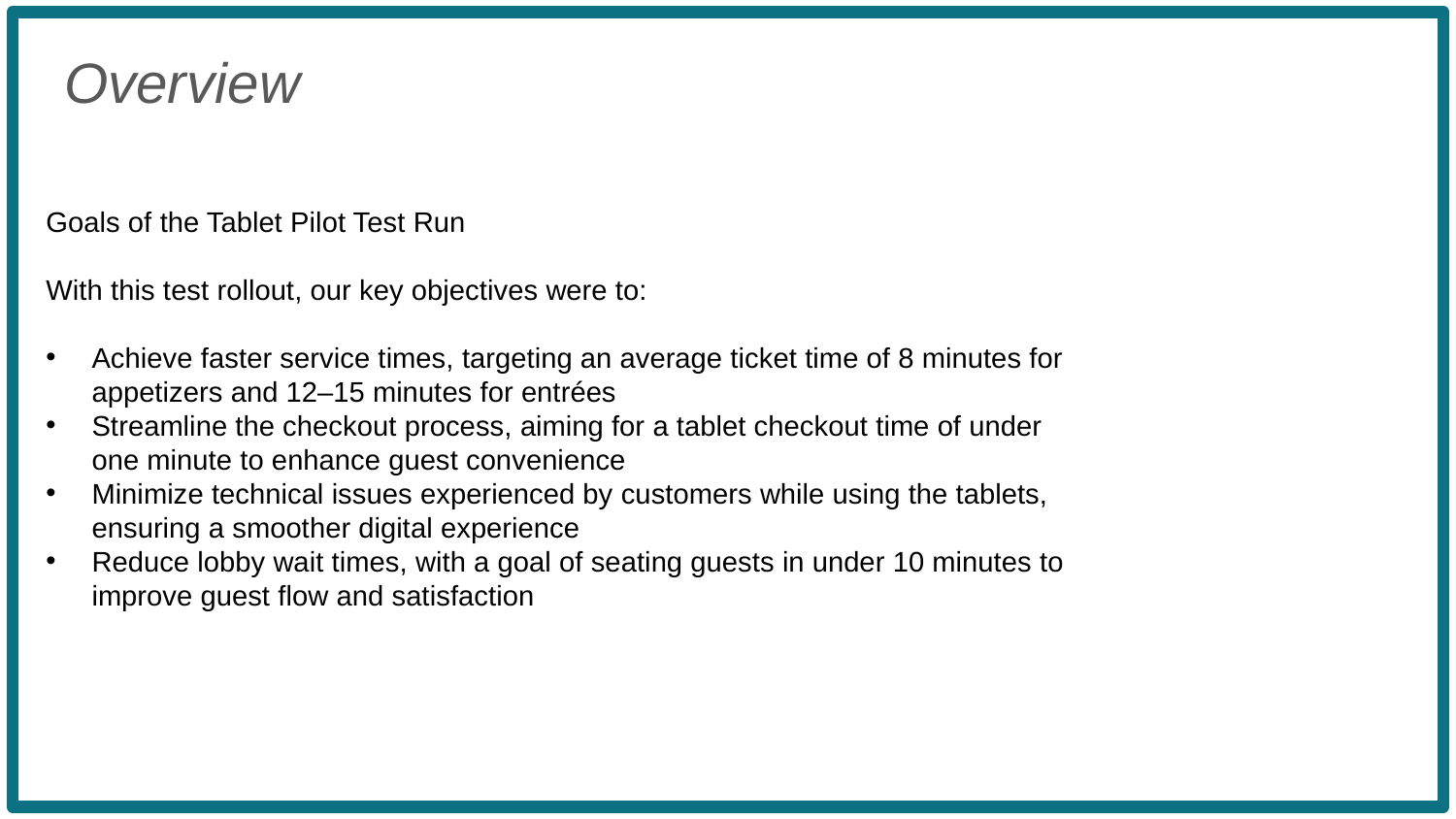

Overview
Goals of the Tablet Pilot Test Run

With this test rollout, our key objectives were to:

Achieve faster service times, targeting an average ticket time of 8 minutes for appetizers and 12–15 minutes for entrées
Streamline the checkout process, aiming for a tablet checkout time of under one minute to enhance guest convenience
Minimize technical issues experienced by customers while using the tablets, ensuring a smoother digital experience
Reduce lobby wait times, with a goal of seating guests in under 10 minutes to improve guest flow and satisfaction